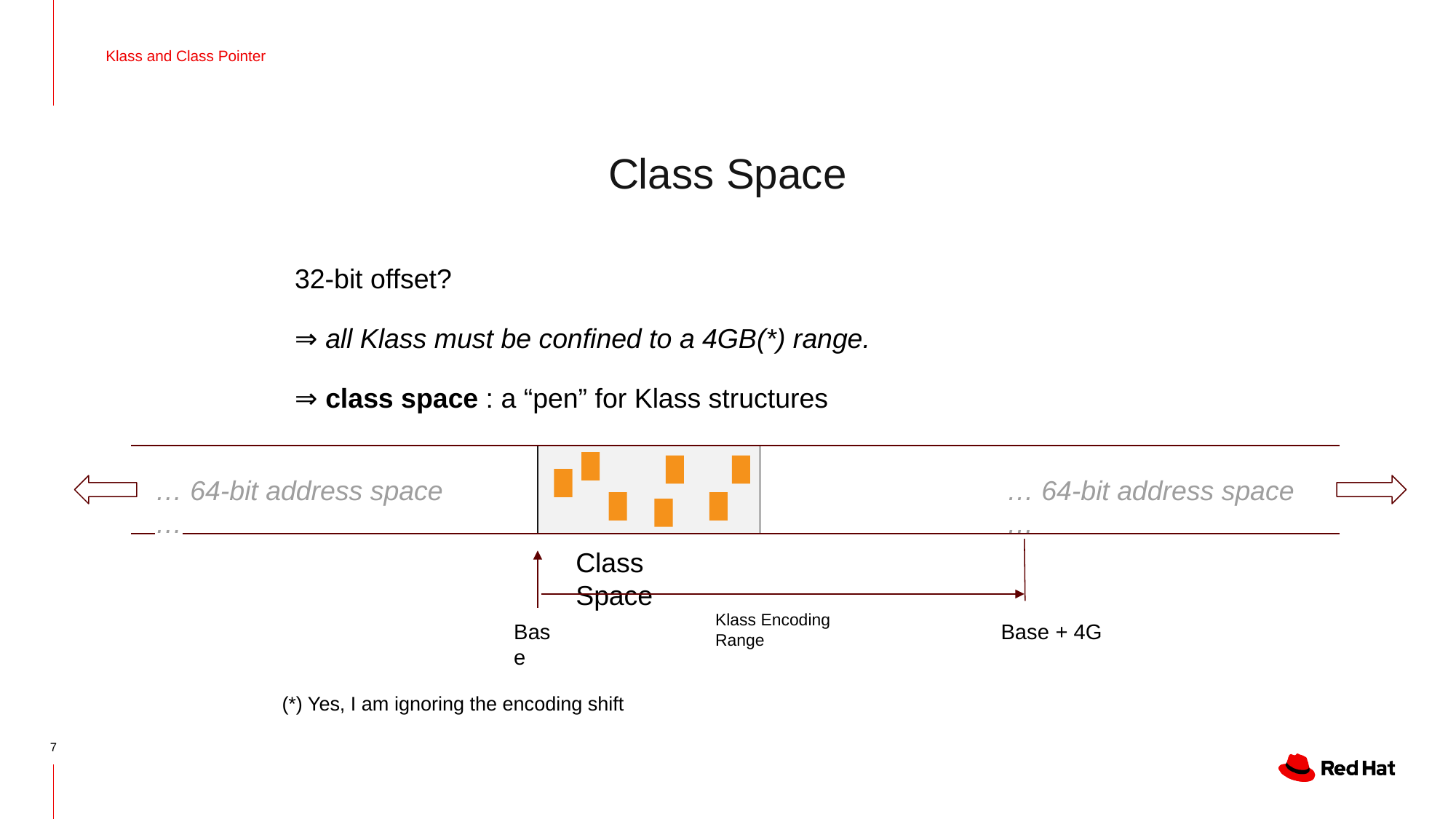

Klass and Class Pointer
# Class Space
32-bit offset?
⇒ all Klass must be confined to a 4GB(*) range.
⇒ class space : a “pen” for Klass structures

… 64-bit address space …
… 64-bit address space …

Class Space
Klass Encoding Range
Base
Base + 4G
(*) Yes, I am ignoring the encoding shift

7